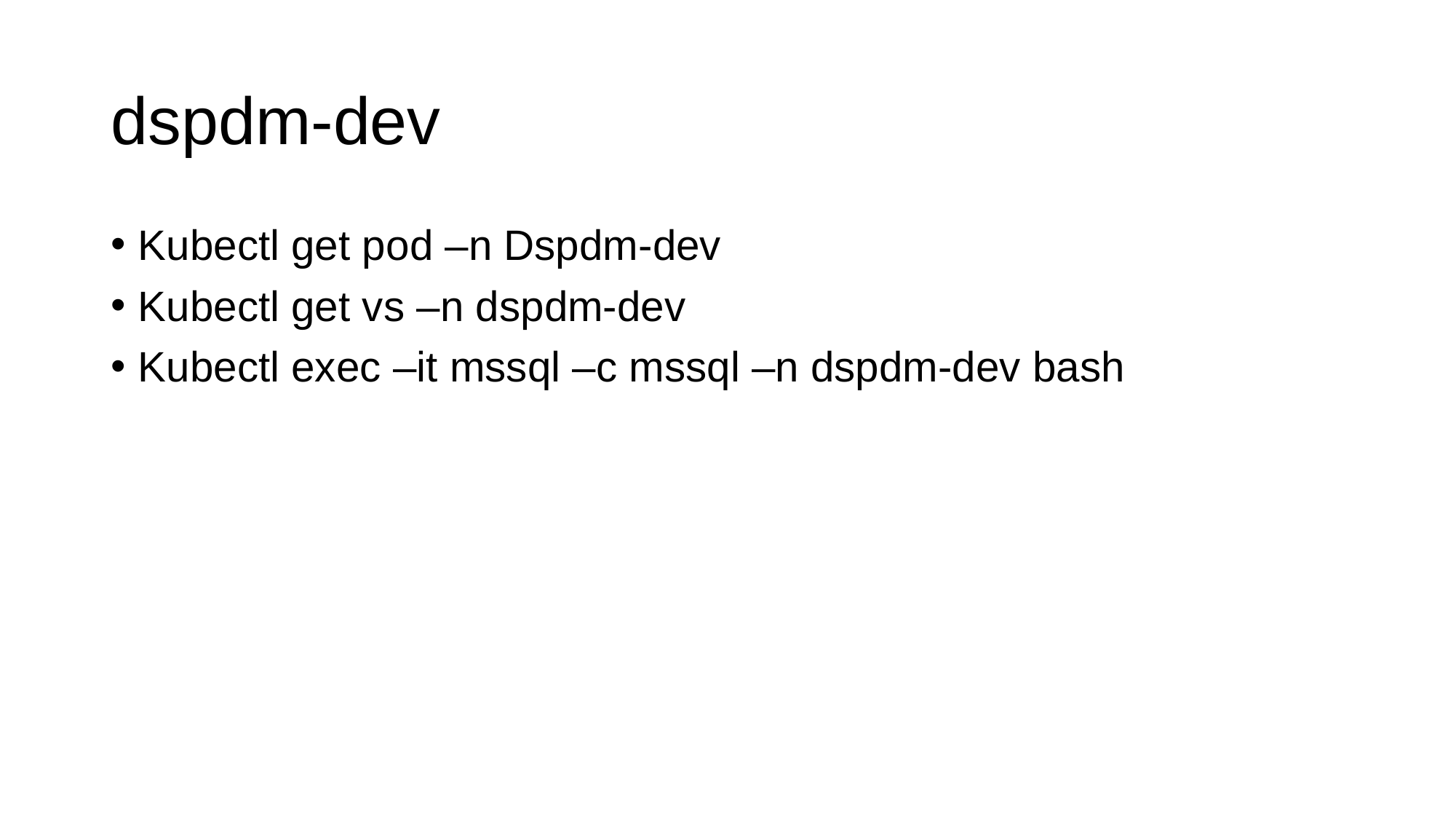

# dspdm-dev
Kubectl get pod –n Dspdm-dev
Kubectl get vs –n dspdm-dev
Kubectl exec –it mssql –c mssql –n dspdm-dev bash